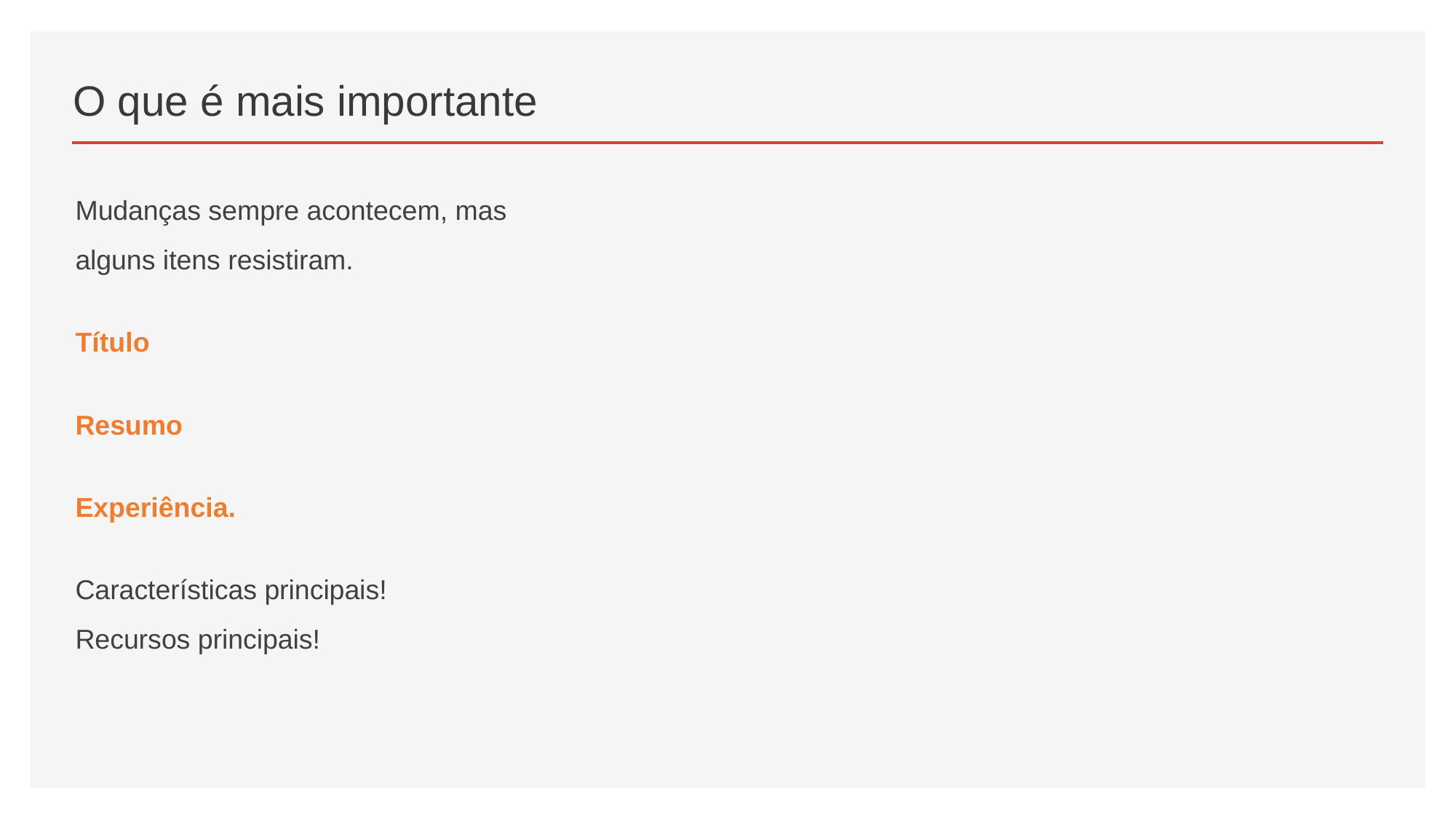

# O que é mais importante
Mudanças sempre acontecem, mas alguns itens resistiram.
Título
Resumo
Experiência.
Características principais!
Recursos principais!